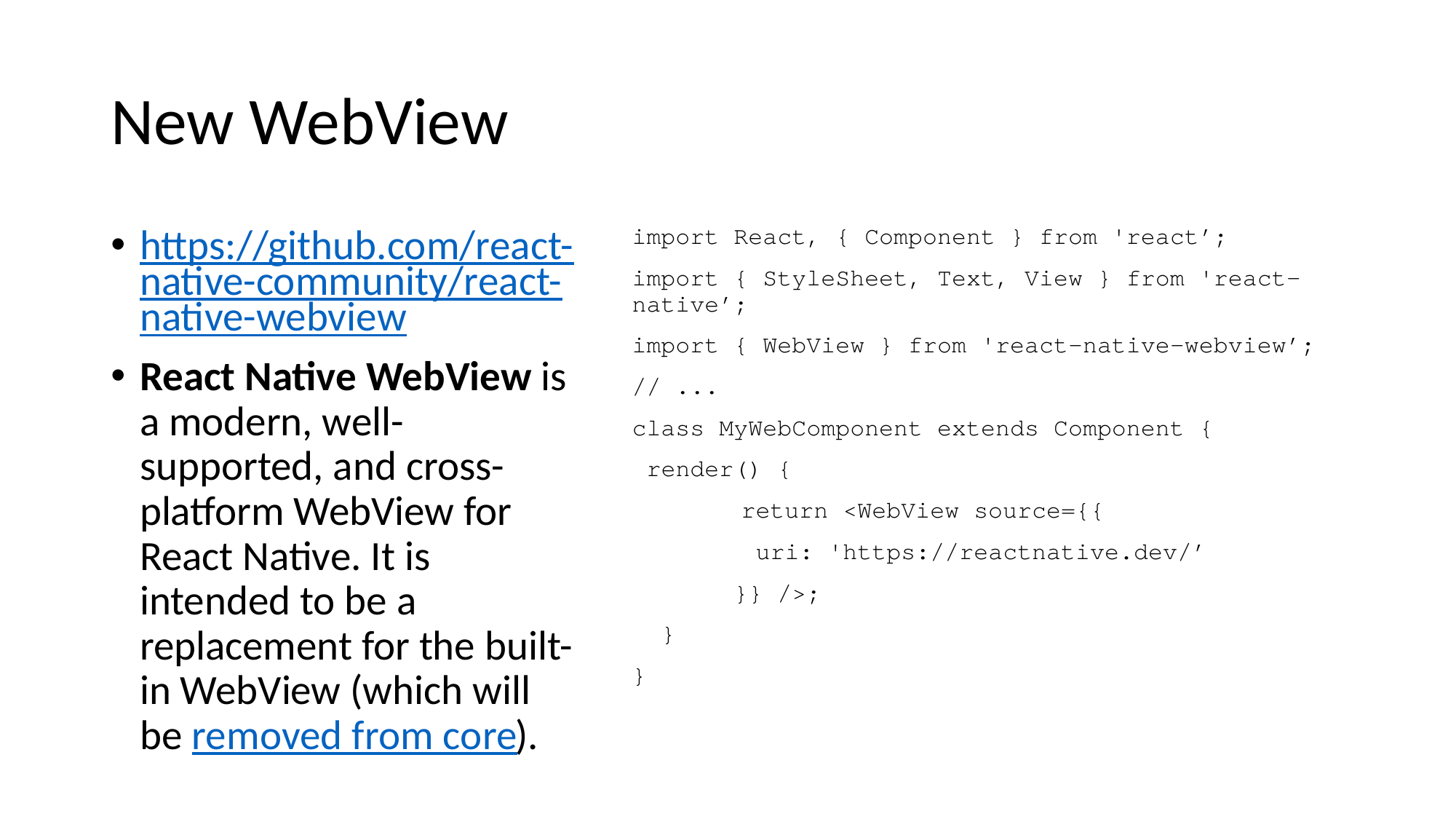

# New WebView
https://github.com/react-native-community/react-native-webview
React Native WebView is a modern, well-supported, and cross-platform WebView for React Native. It is intended to be a replacement for the built-in WebView (which will be removed from core).
import React, { Component } from 'react’;
import { StyleSheet, Text, View } from 'react-native’;
import { WebView } from 'react-native-webview’;
// ...
class MyWebComponent extends Component {
 render() {
	return <WebView source={{
	 uri: 'https://reactnative.dev/’
       }} />;
  }
}